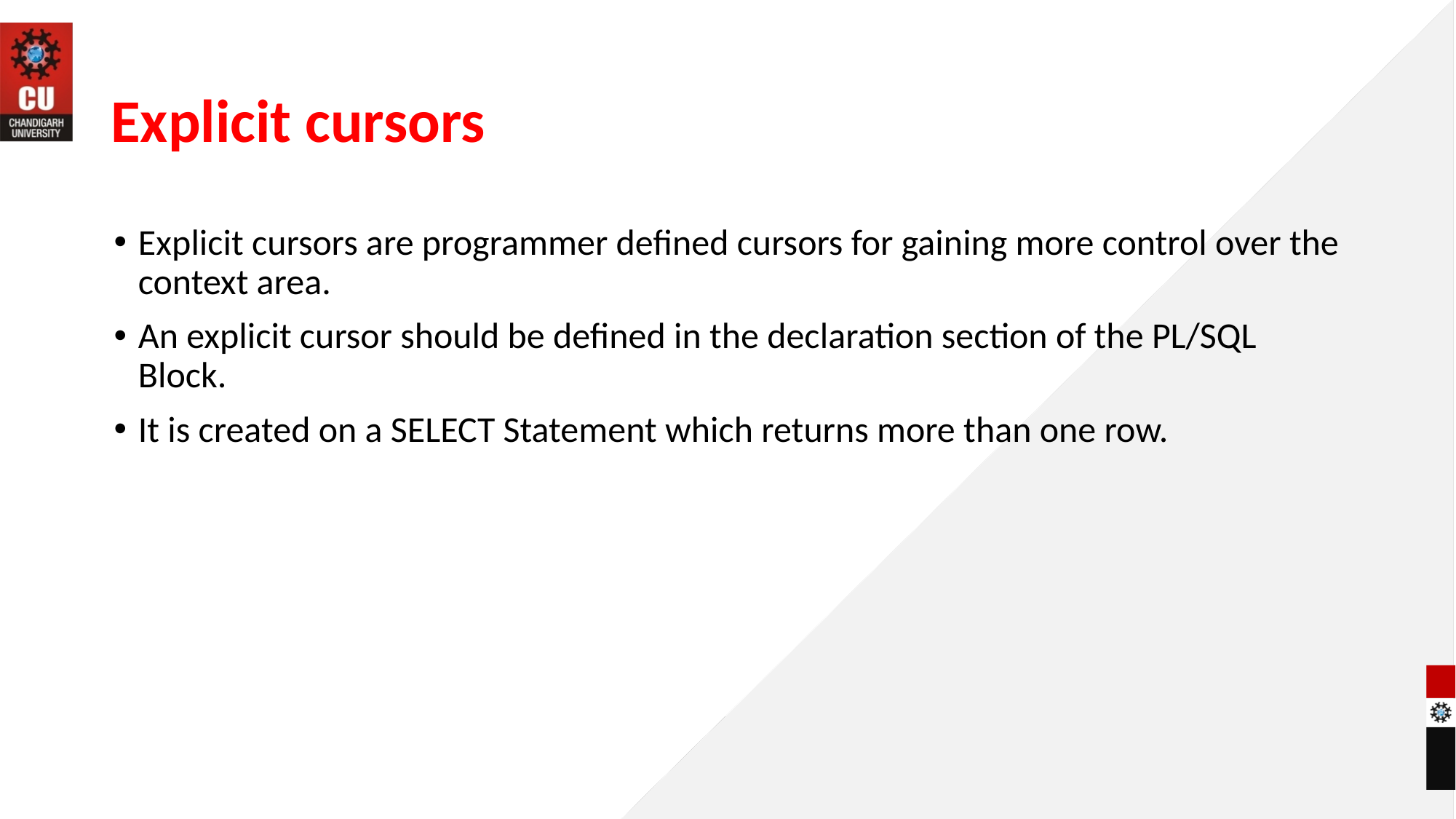

# Explicit cursors
Explicit cursors are programmer defined cursors for gaining more control over the context area.
An explicit cursor should be defined in the declaration section of the PL/SQL Block.
It is created on a SELECT Statement which returns more than one row.